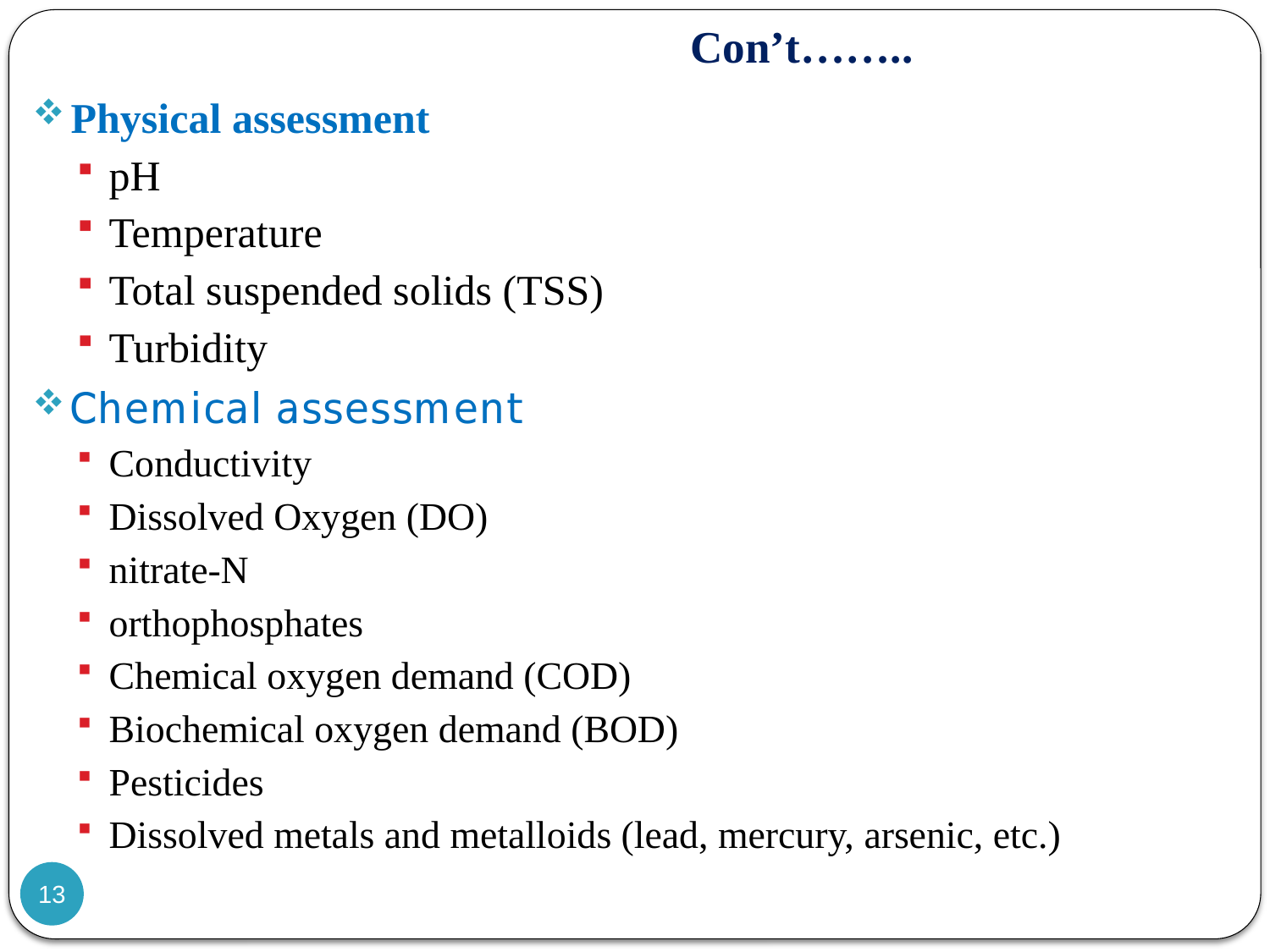

# Con’t……..
Physical assessment
pH
Temperature
Total suspended solids (TSS)
Turbidity
Chemical assessment
Conductivity
Dissolved Oxygen (DO)
nitrate-N
orthophosphates
Chemical oxygen demand (COD)
Biochemical oxygen demand (BOD)
Pesticides
Dissolved metals and metalloids (lead, mercury, arsenic, etc.)

13